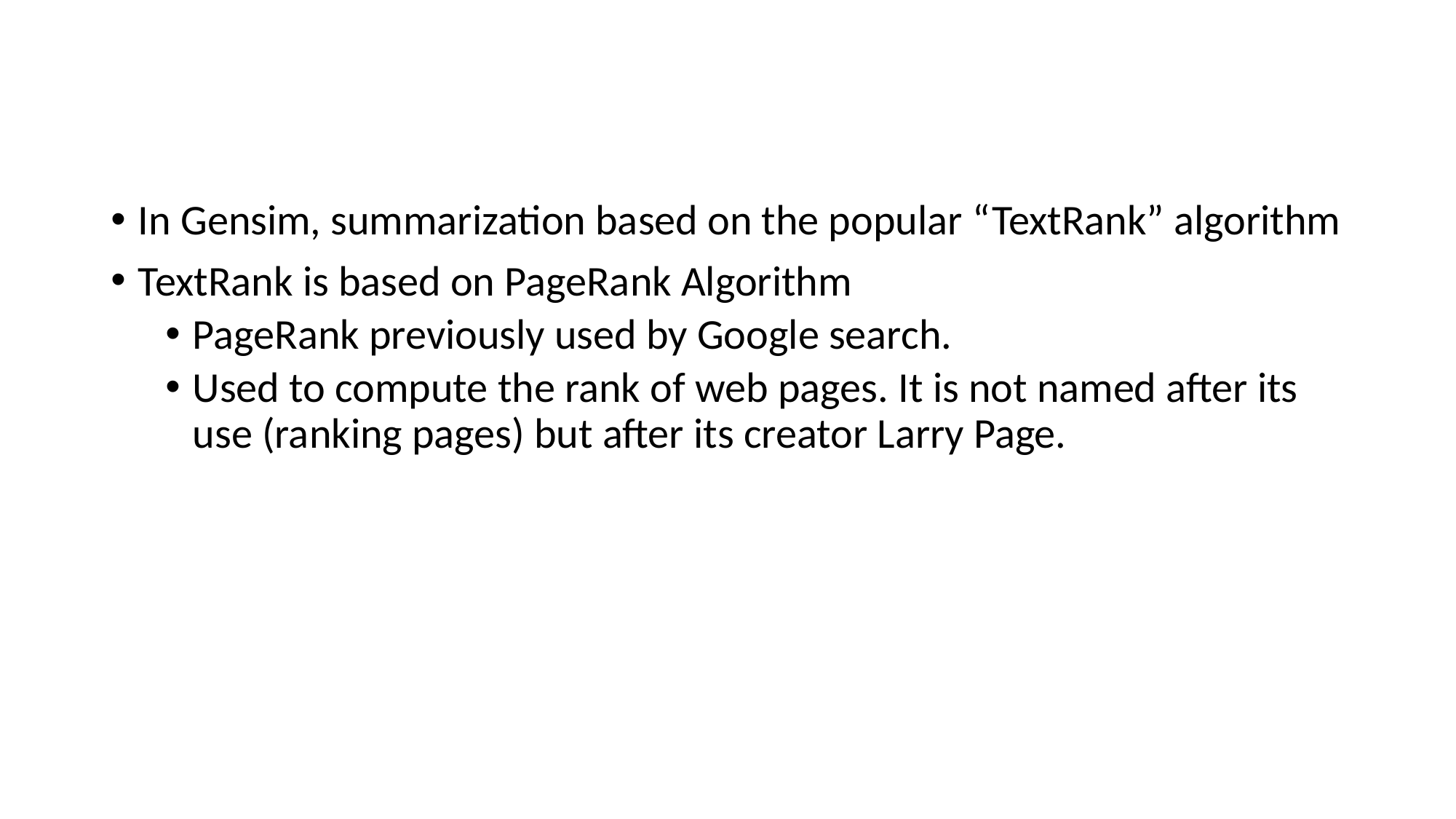

In Gensim, summarization based on the popular “TextRank” algorithm
TextRank is based on PageRank Algorithm
PageRank previously used by Google search.
Used to compute the rank of web pages. It is not named after its use (ranking pages) but after its creator Larry Page.